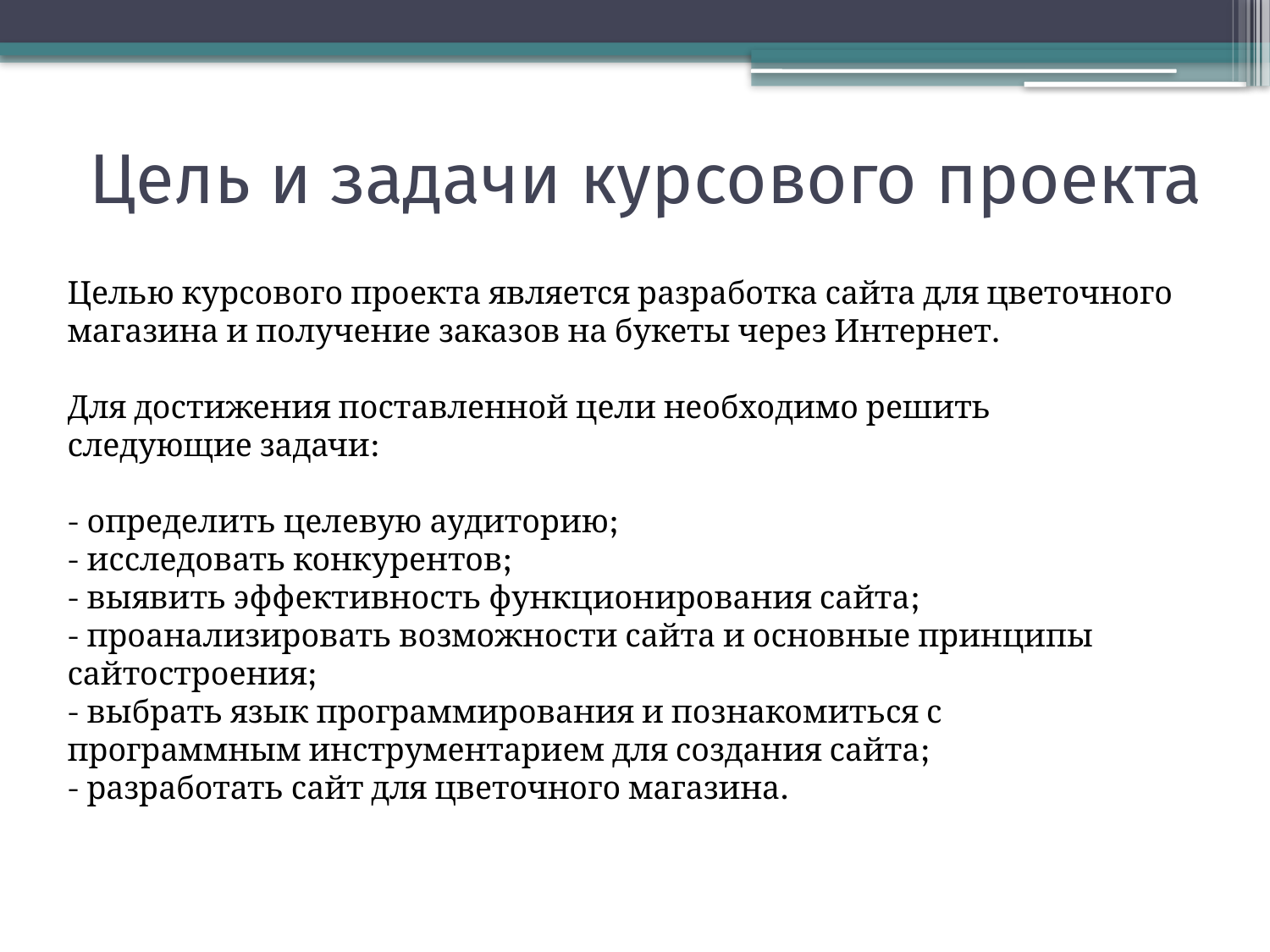

# Цель и задачи курсового проекта
Целью курсового проекта является разработка сайта для цветочного магазина и получение заказов на букеты через Интернет.

Для достижения поставленной цели необходимо решить следующие задачи:
- определить целевую аудиторию;
- исследовать конкурентов;
- выявить эффективность функционирования сайта;
- проанализировать возможности сайта и основные принципы сайтостроения;
- выбрать язык программирования и познакомиться с программным инструментарием для создания сайта;
- разработать сайт для цветочного магазина.